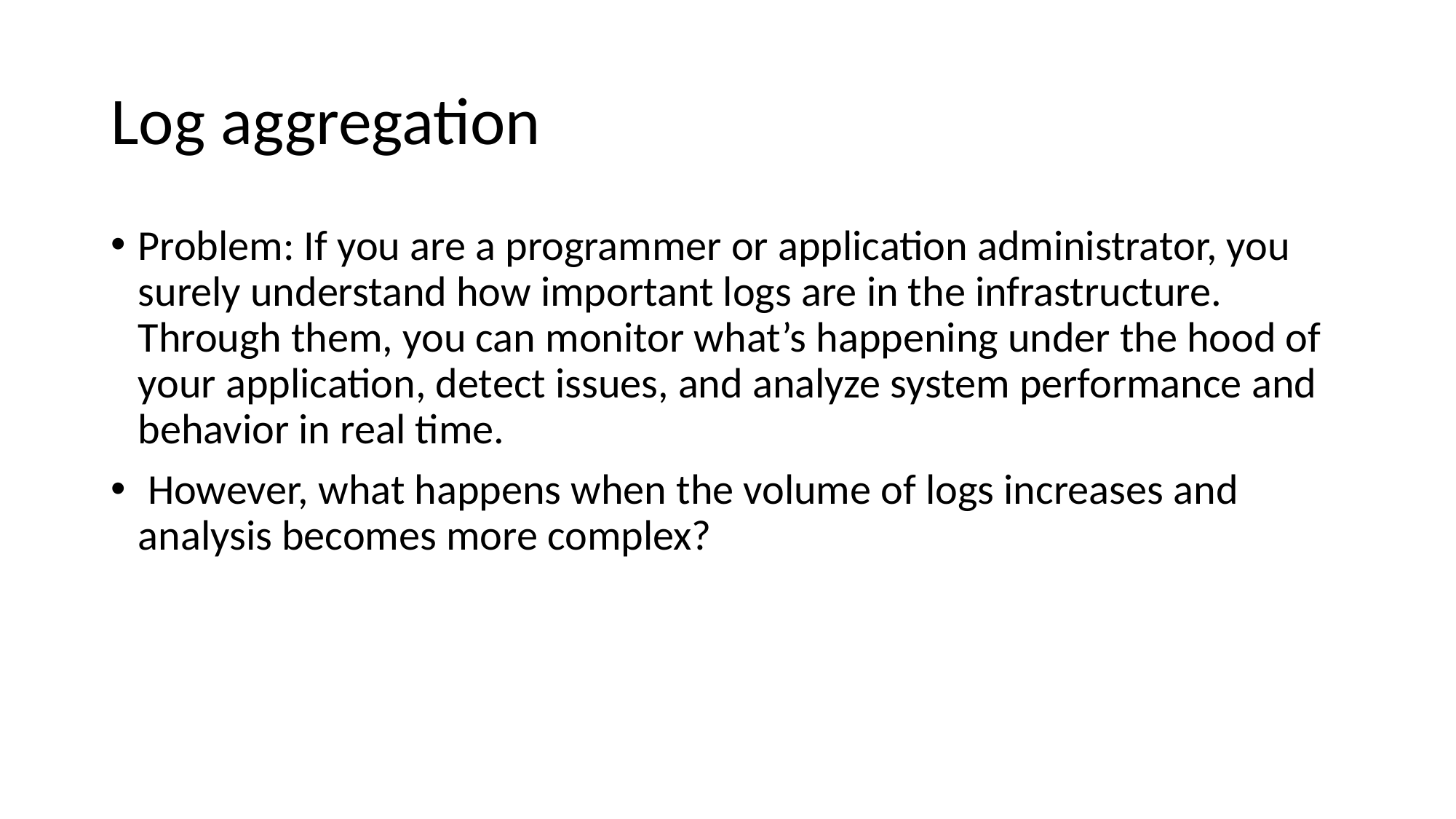

# Log aggregation
Problem: If you are a programmer or application administrator, you surely understand how important logs are in the infrastructure. Through them, you can monitor what’s happening under the hood of your application, detect issues, and analyze system performance and behavior in real time.
 However, what happens when the volume of logs increases and analysis becomes more complex?